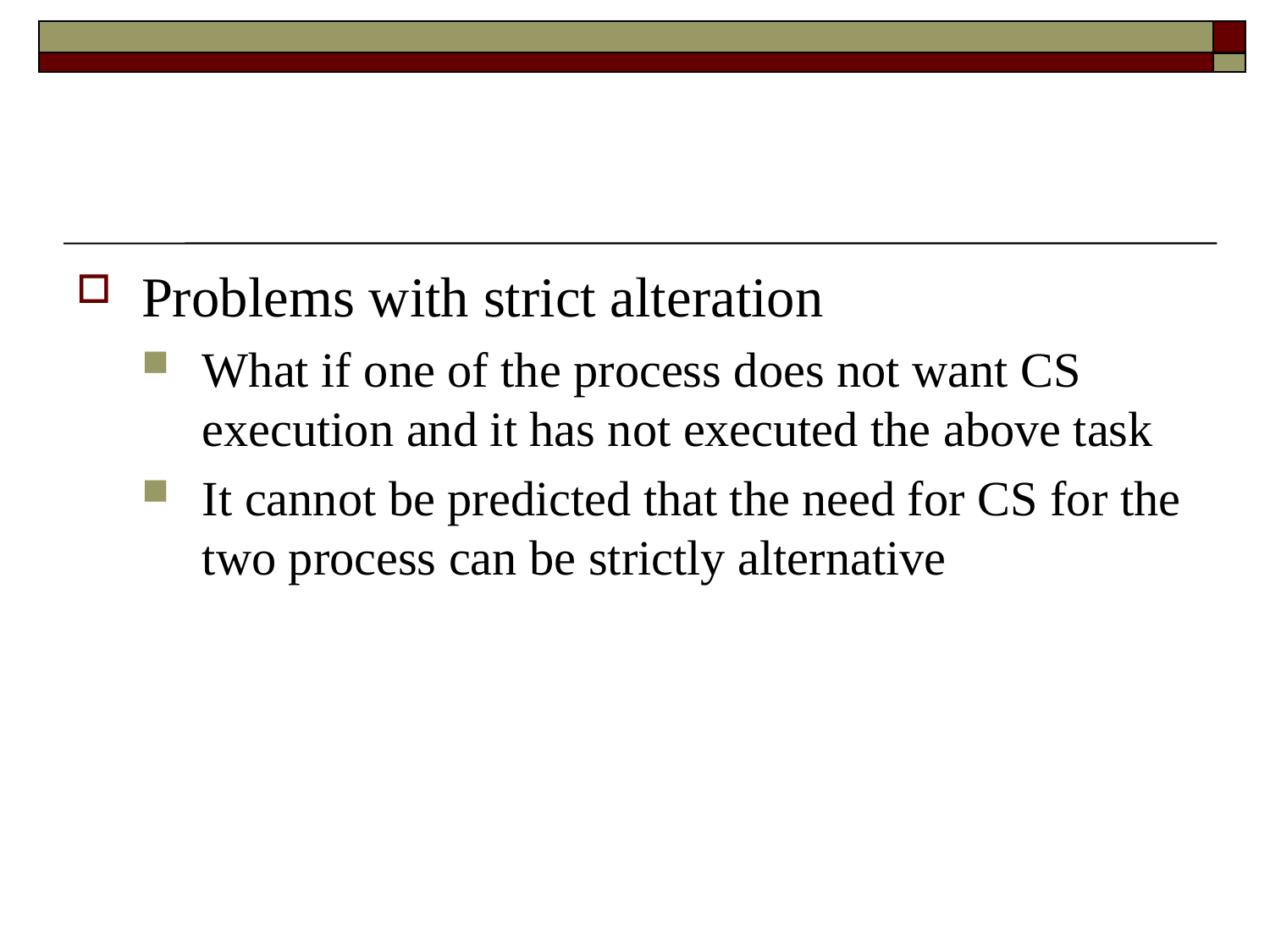

#
Problems with strict alteration
What if one of the process does not want CS execution and it has not executed the above task
It cannot be predicted that the need for CS for the two process can be strictly alternative